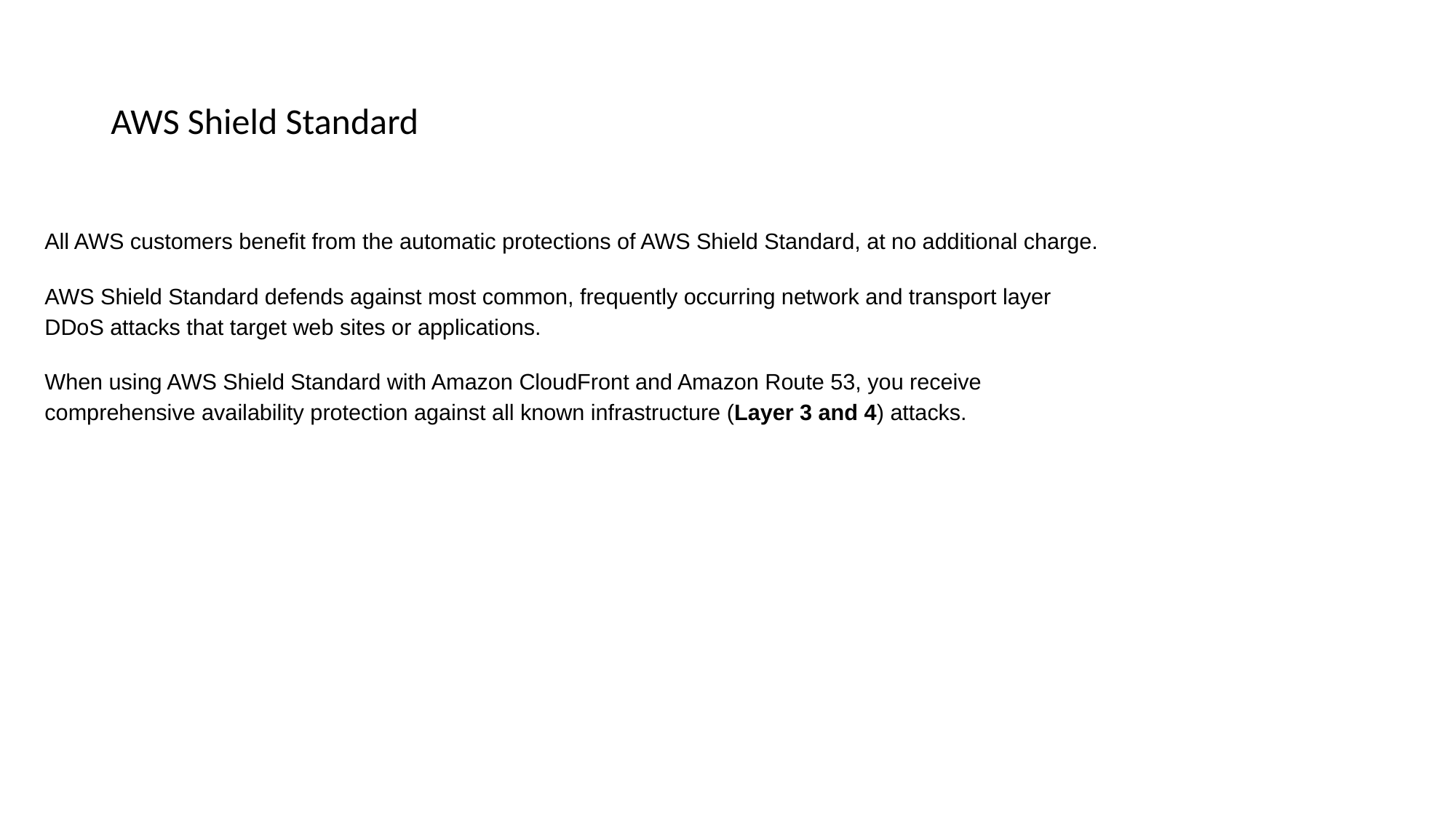

# AWS Shield Standard
All AWS customers benefit from the automatic protections of AWS Shield Standard, at no additional charge.
AWS Shield Standard defends against most common, frequently occurring network and transport layer DDoS attacks that target web sites or applications.
When using AWS Shield Standard with Amazon CloudFront and Amazon Route 53, you receive comprehensive availability protection against all known infrastructure (Layer 3 and 4) attacks.